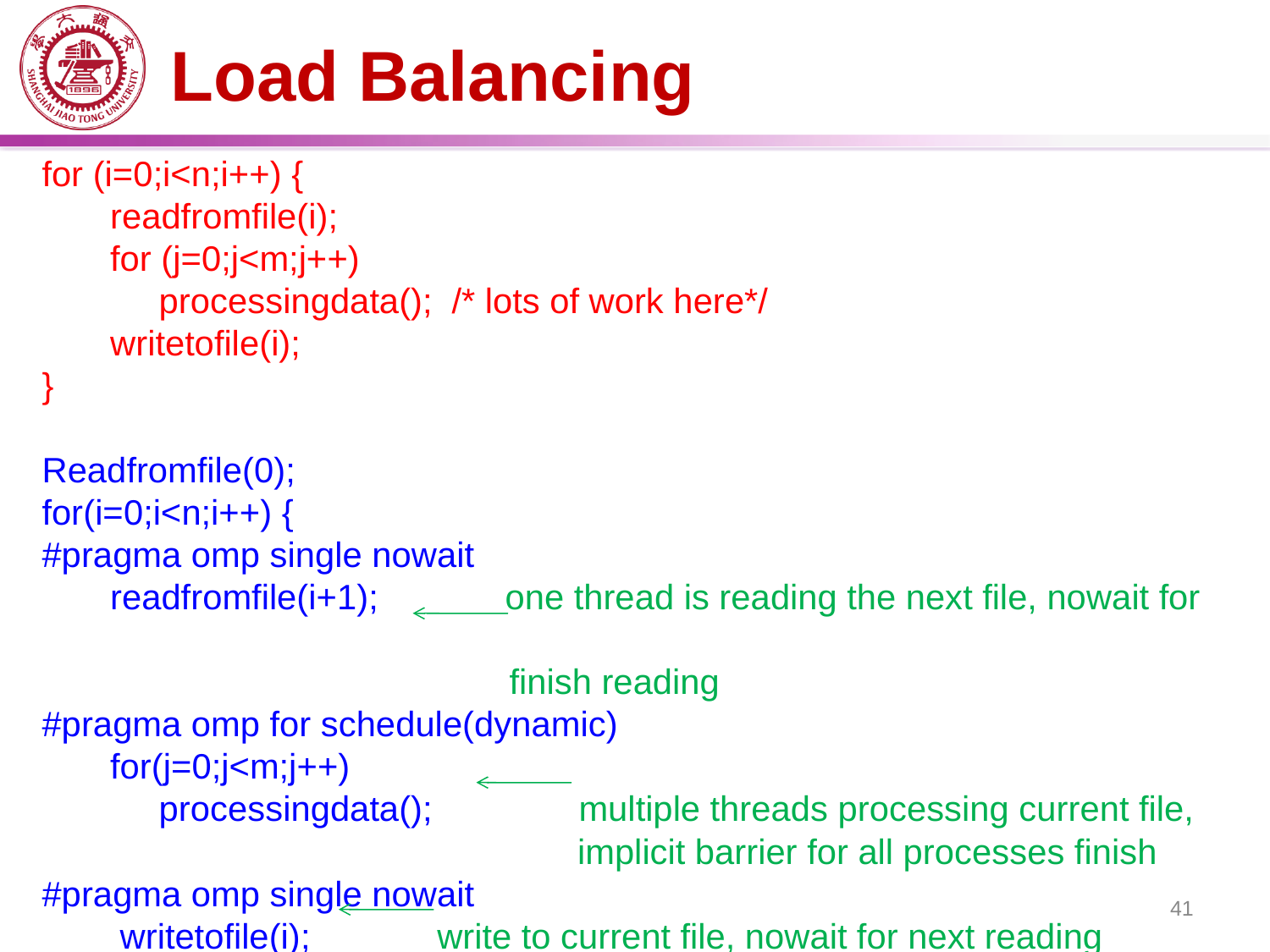

# Load Balancing
for (i=0;i<n;i++) {
       readfromfile(i);
       for (j=0;j<m;j++)
            processingdata();  /* lots of work here*/
       writetofile(i);
}

Readfromfile(0);
for(i=0;i<n;i++) {
#pragma omp single nowait
       readfromfile(i+1);             one thread is reading the next file, nowait for
                                                finish reading
#pragma omp for schedule(dynamic)
       for(j=0;j<m;j++)
            processingdata();               multiple threads processing current file,
                                                       implicit barrier for all processes finish
#pragma omp single nowait
        writetofile(i);             write to current file, nowait for next reading
}
41